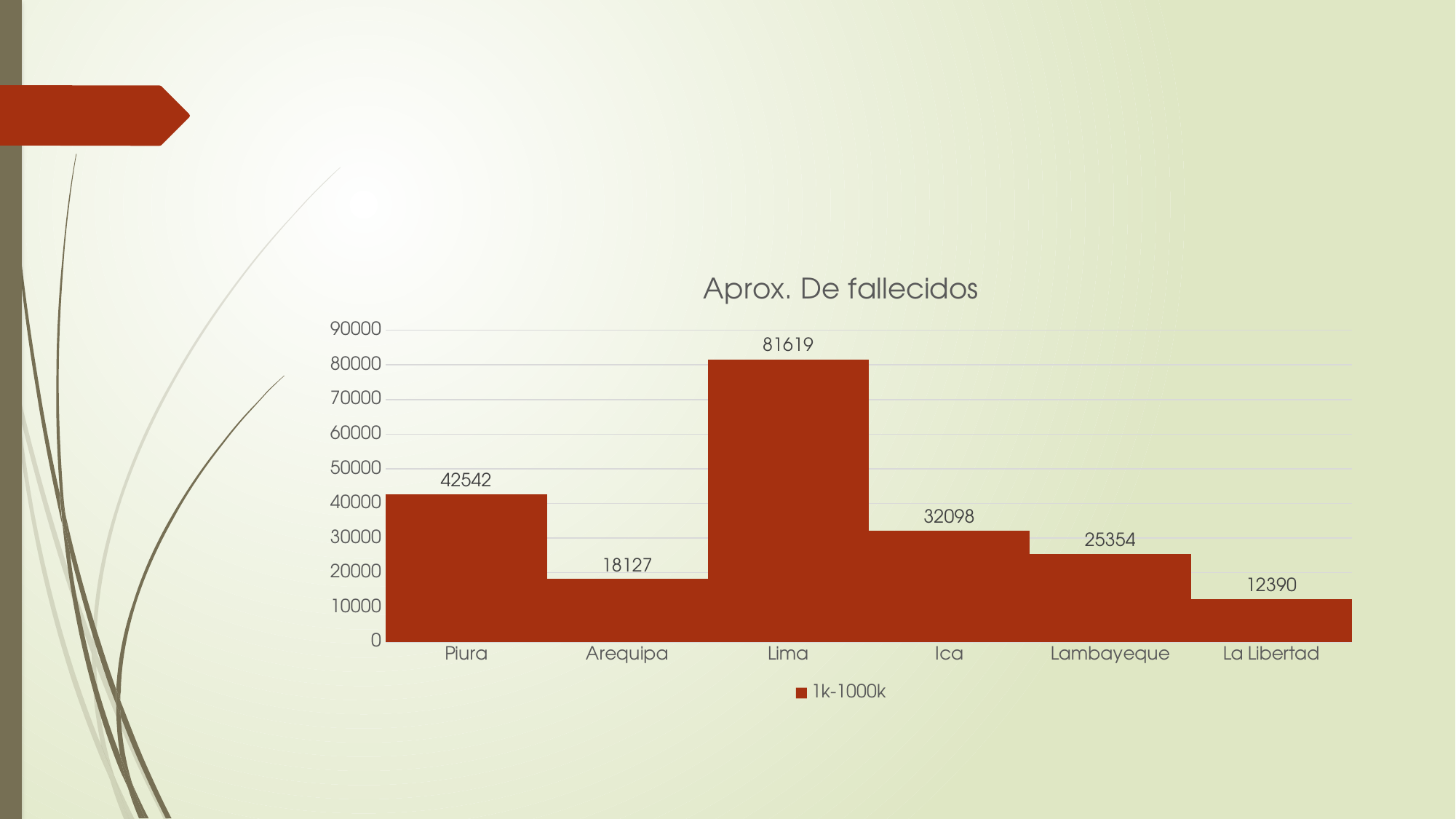

### Chart: Aprox. De fallecidos

| Category | 1k-1000k | Columna1 | Columna2 |
|---|---|---|---|
| Piura | 42542.0 | None | None |
| Arequipa | 18127.0 | None | None |
| Lima | 81619.0 | None | None |
| Ica | 32098.0 | None | None |
| Lambayeque | 25354.0 | None | None |
| La Libertad | 12390.0 | None | None |